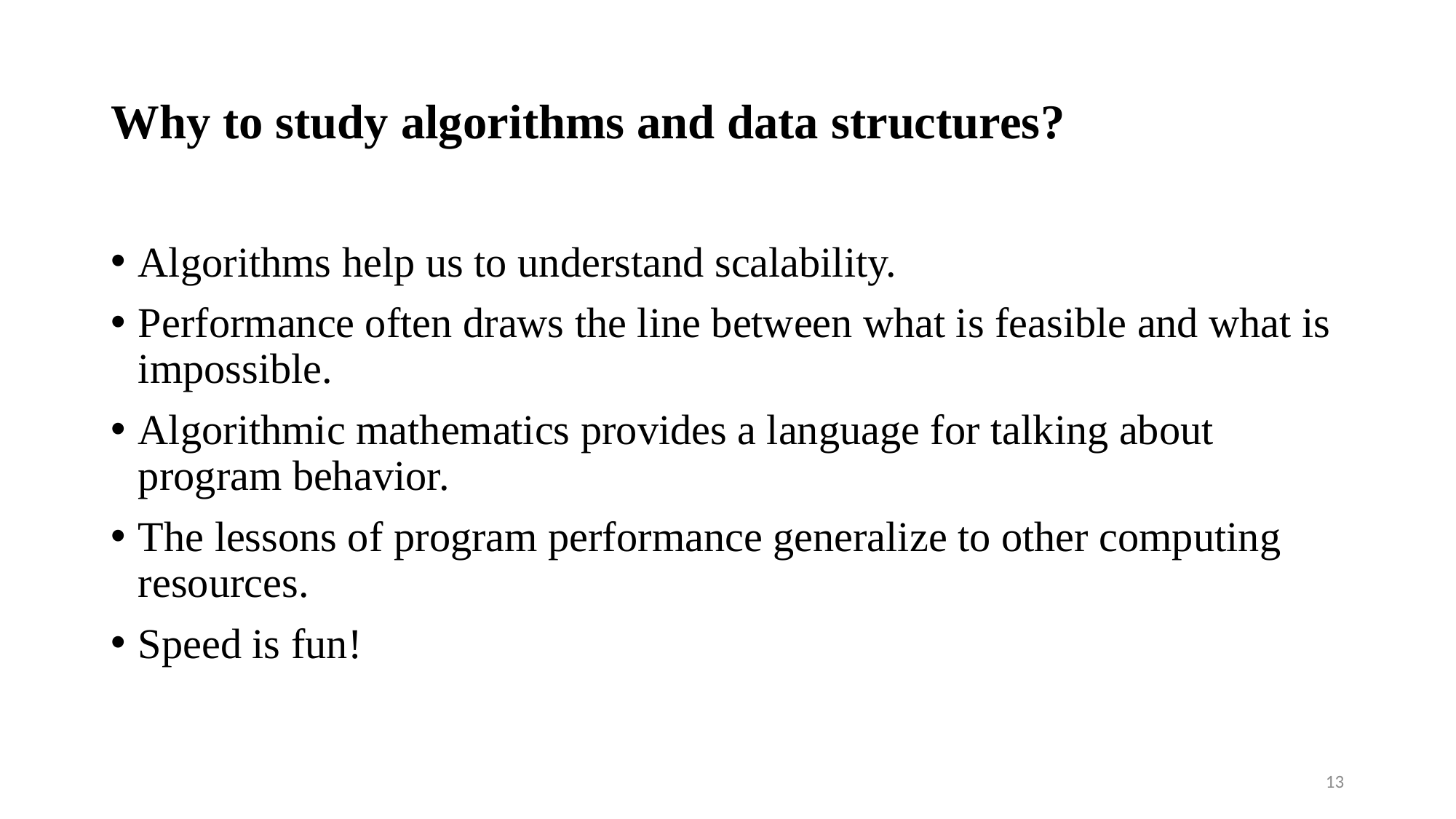

# Why to study algorithms and data structures?
Algorithms help us to understand scalability.
Performance often draws the line between what is feasible and what is impossible.
Algorithmic mathematics provides a language for talking about program behavior.
The lessons of program performance generalize to other computing resources.
Speed is fun!
13